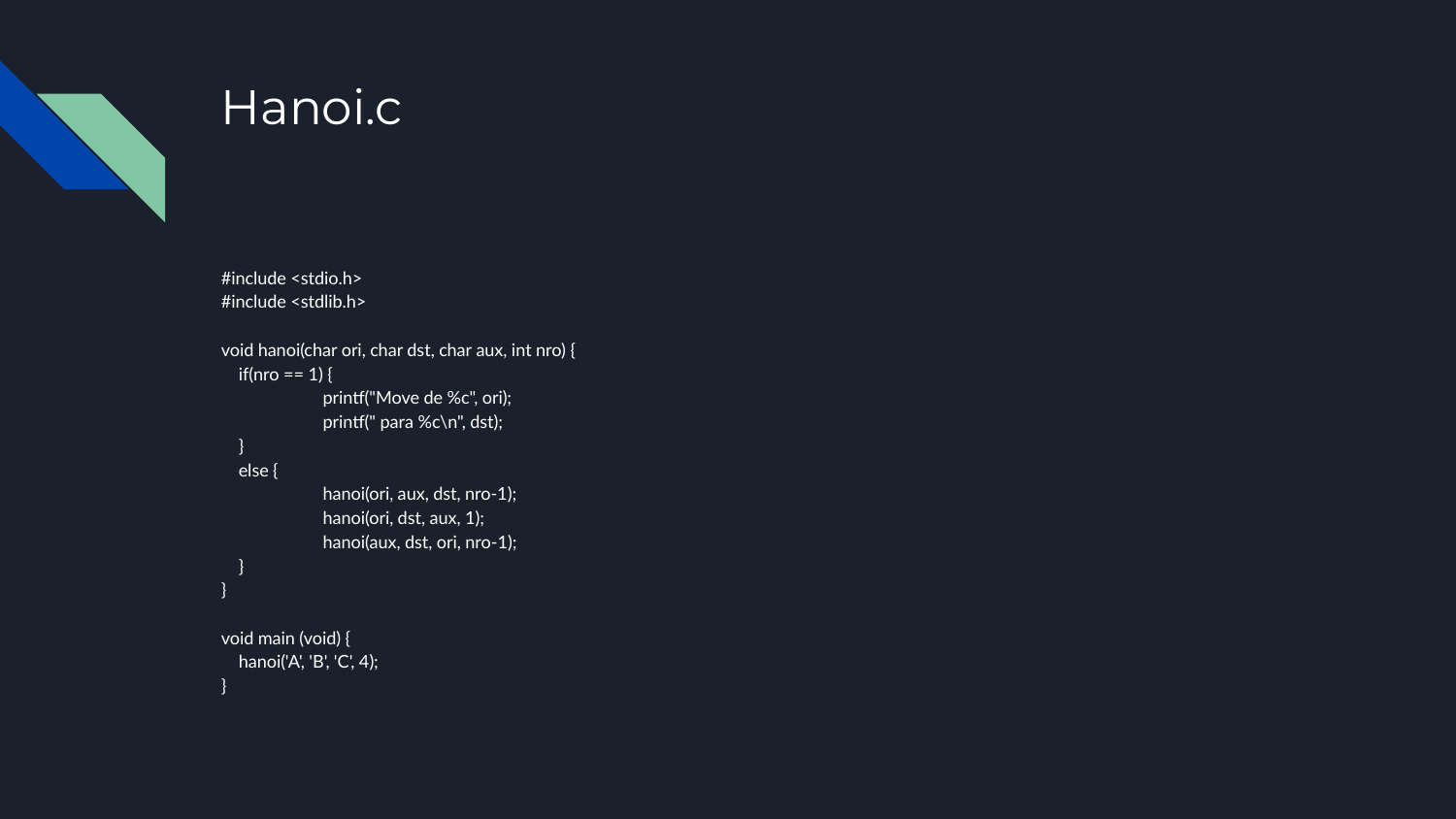

# Hanoi.c
#include <stdio.h>
#include <stdlib.h>

void hanoi(char ori, char dst, char aux, int nro) {
    if(nro == 1) {
   	 printf("Move de %c", ori);
   	 printf(" para %c\n", dst);
    }
    else {
   	 hanoi(ori, aux, dst, nro-1);
   	 hanoi(ori, dst, aux, 1);
   	 hanoi(aux, dst, ori, nro-1);
    }
}

void main (void) {
    hanoi('A', 'B', 'C', 4);
}